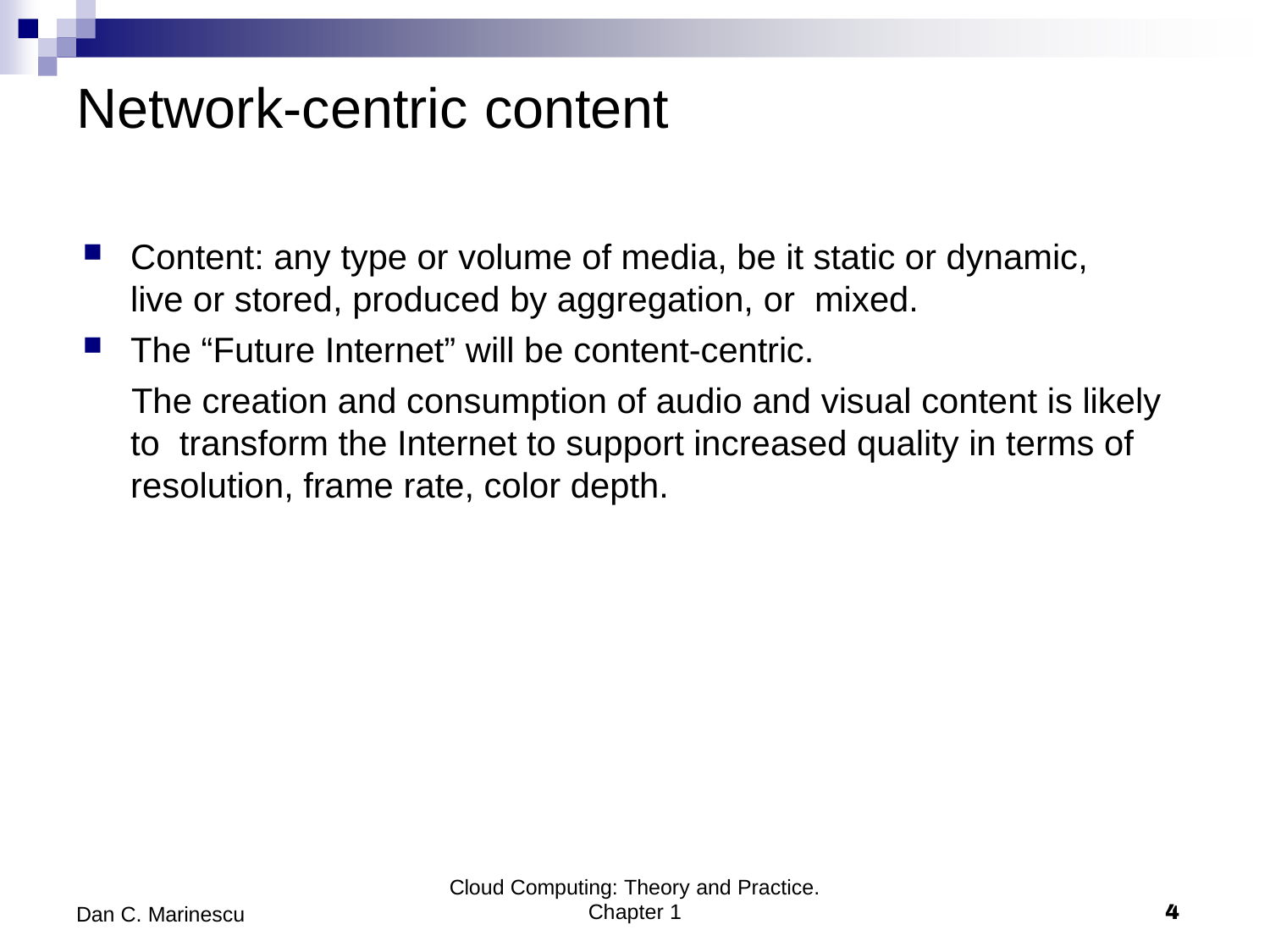

# Network-centric content
Content: any type or volume of media, be it static or dynamic, live or stored, produced by aggregation, or  mixed.
The “Future Internet” will be content-centric.
The creation and consumption of audio and visual content is likely to  transform the Internet to support increased quality in terms of  resolution, frame rate, color depth.
Cloud Computing: Theory and Practice.
Chapter 1
4
Dan C. Marinescu